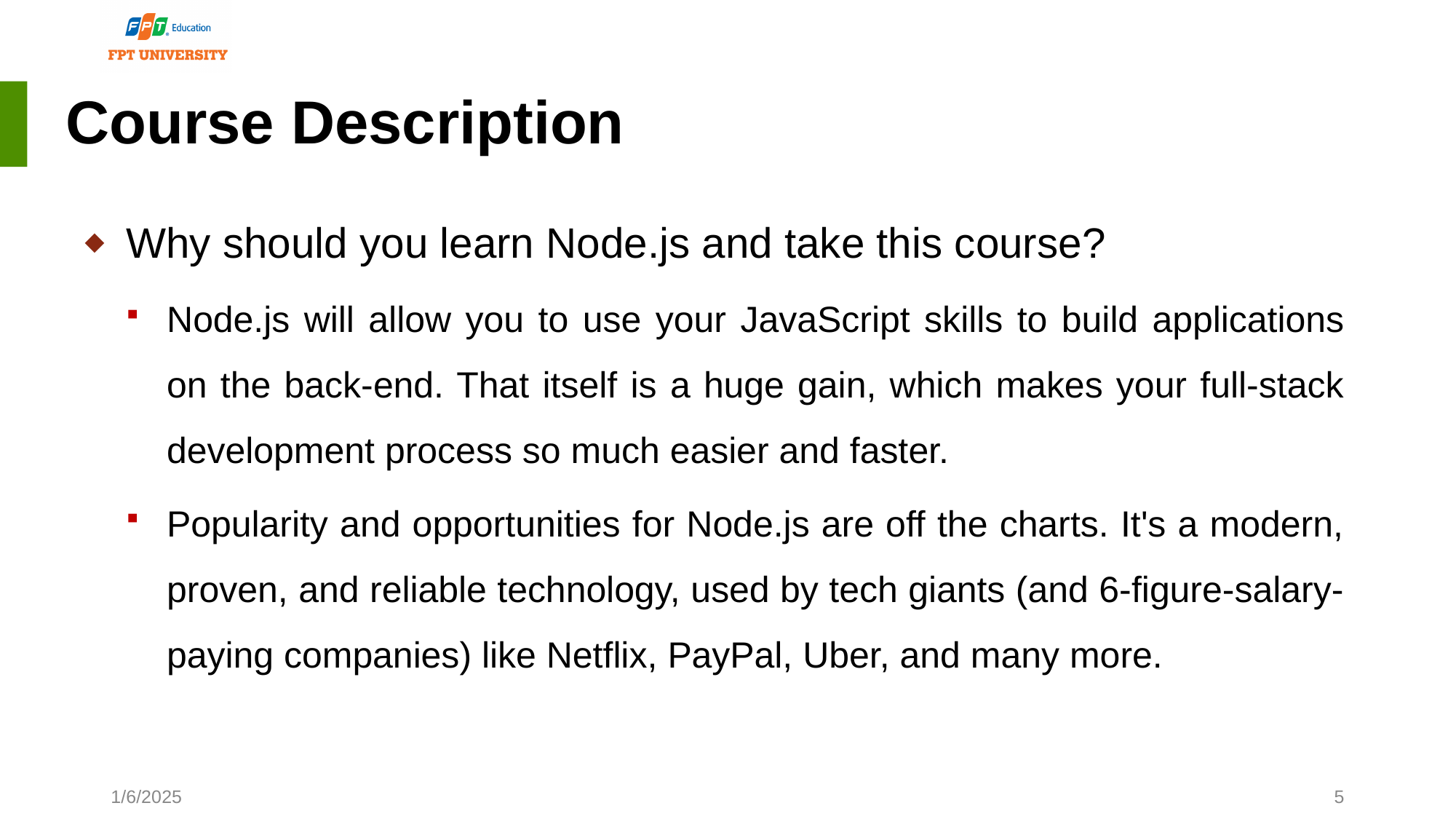

# Course Description
Why should you learn Node.js and take this course?
Node.js will allow you to use your JavaScript skills to build applications on the back-end. That itself is a huge gain, which makes your full-stack development process so much easier and faster.
Popularity and opportunities for Node.js are off the charts. It's a modern, proven, and reliable technology, used by tech giants (and 6-figure-salary-paying companies) like Netflix, PayPal, Uber, and many more.
1/6/2025
5